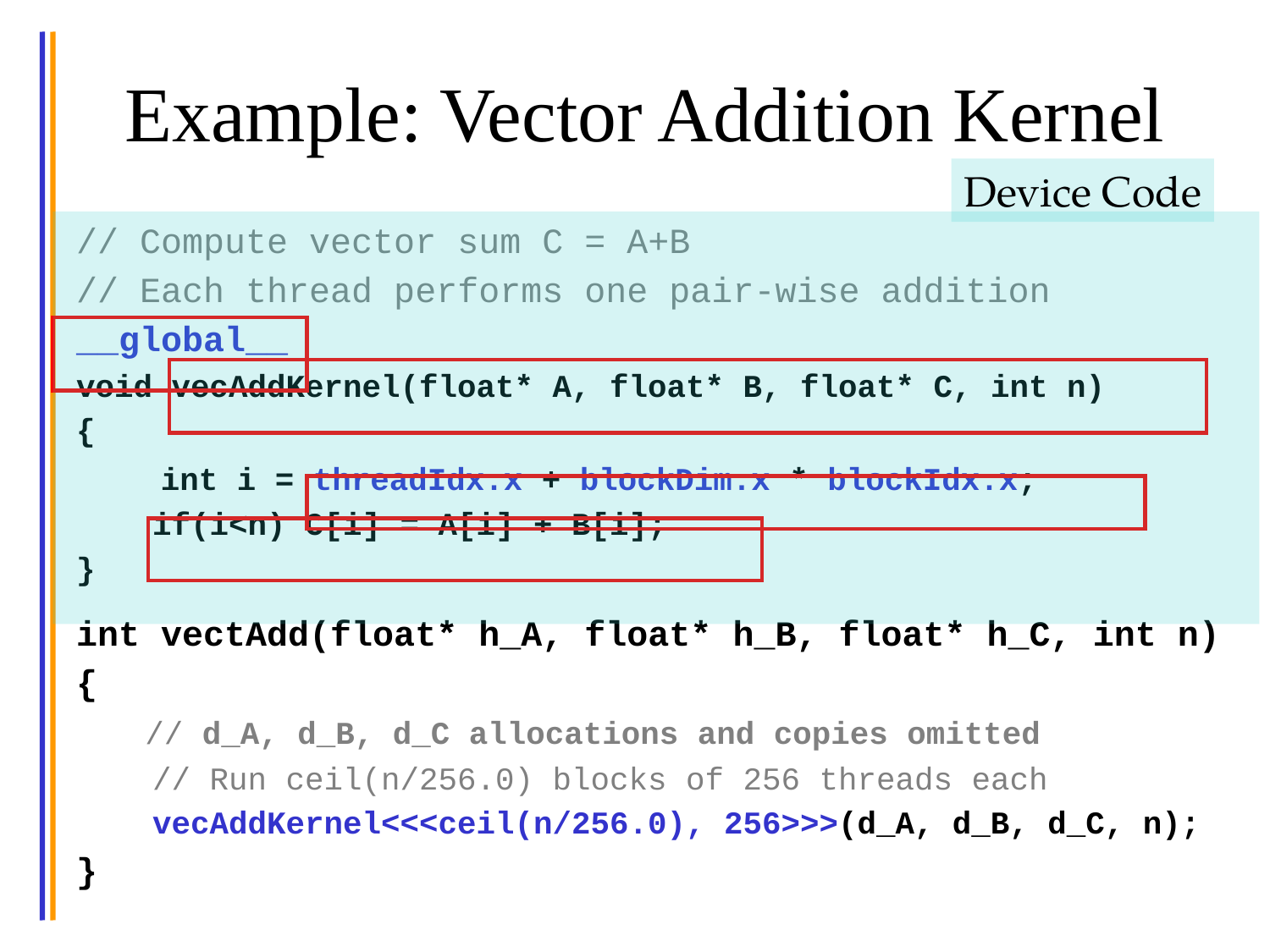

# Example: Vector Addition Kernel
Device Code

// Compute vector sum C = A+B
// Each thread performs one pair-wise addition
__global__
void vecAddKernel(float* A, float* B, float* C, int n)
{
    int i = threadIdx.x + blockDim.x * blockIdx.x;
    if(i<n) C[i] = A[i] + B[i];
}
int vectAdd(float* h_A, float* h_B, float* h_C, int n)
{
	 // d_A, d_B, d_C allocations and copies omitted
    // Run ceil(n/256.0) blocks of 256 threads each
    vecAddKernel<<<ceil(n/256.0), 256>>>(d_A, d_B, d_C, n);
}

© David Kirk/NVIDIA and Wen-mei W. Hwu, 2007-2012  ECE408/CS483, University of Illinois, Urbana-Champaign
5